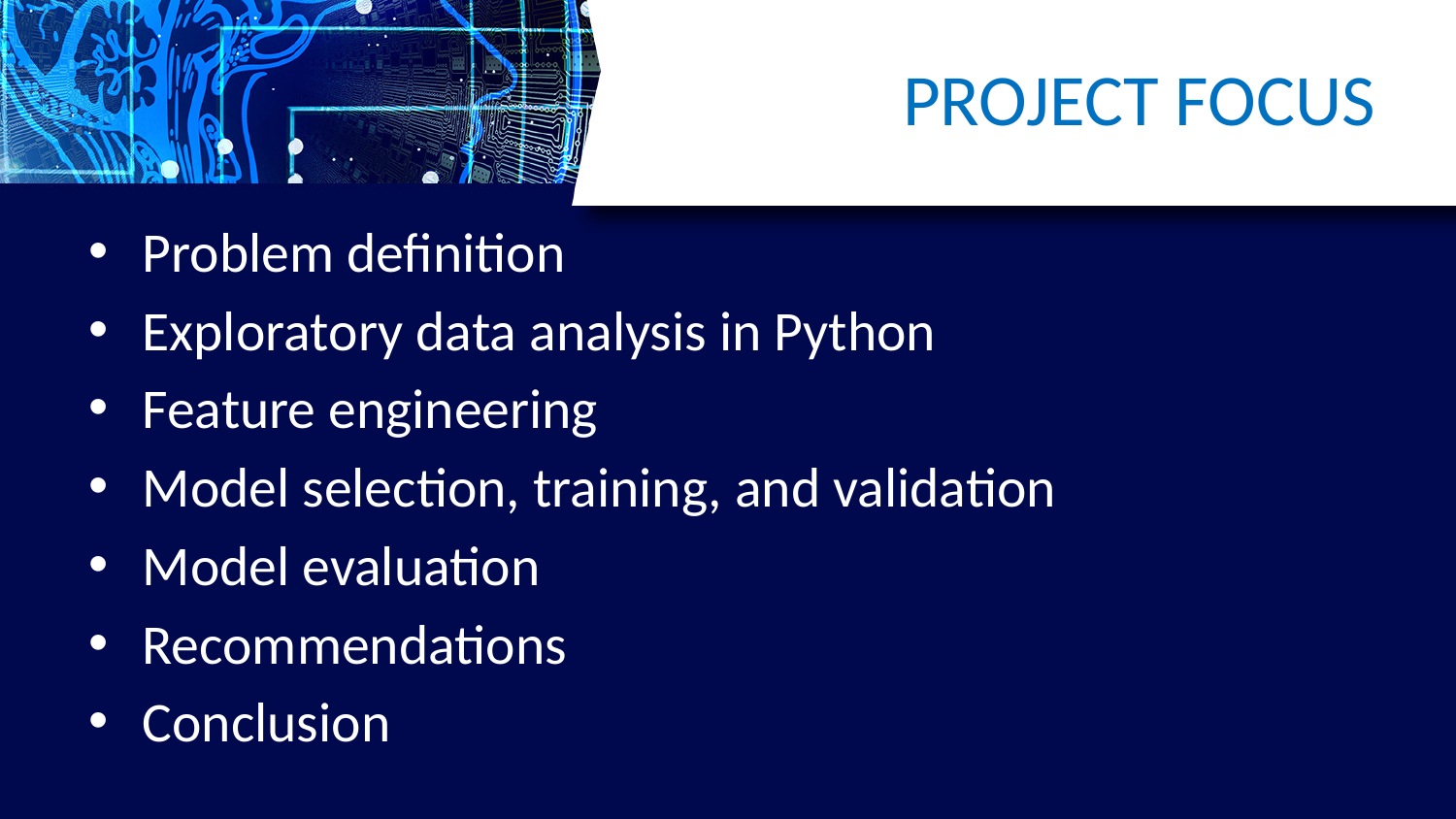

# PROJECT FOCUS
Problem definition
Exploratory data analysis in Python
Feature engineering
Model selection, training, and validation
Model evaluation
Recommendations
Conclusion